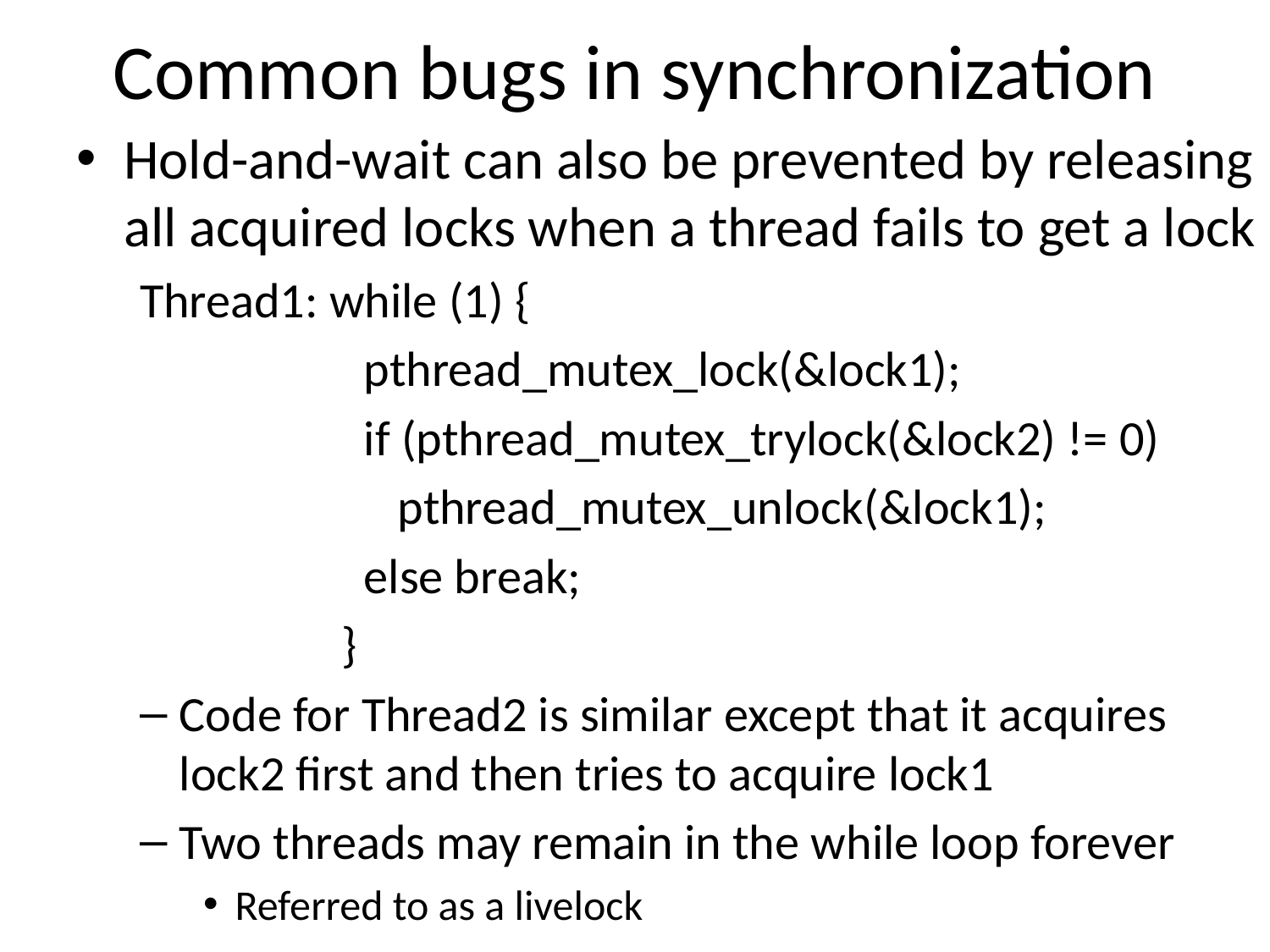

# Common bugs in synchronization
Hold-and-wait can also be prevented by releasing all acquired locks when a thread fails to get a lock
Thread1: while (1) {
                    pthread_mutex_lock(&lock1);
                    if (pthread_mutex_trylock(&lock2) != 0)
                       pthread_mutex_unlock(&lock1);
                    else break;
                  }
Code for Thread2 is similar except that it acquires lock2 first and then tries to acquire lock1
Two threads may remain in the while loop forever
Referred to as a livelock